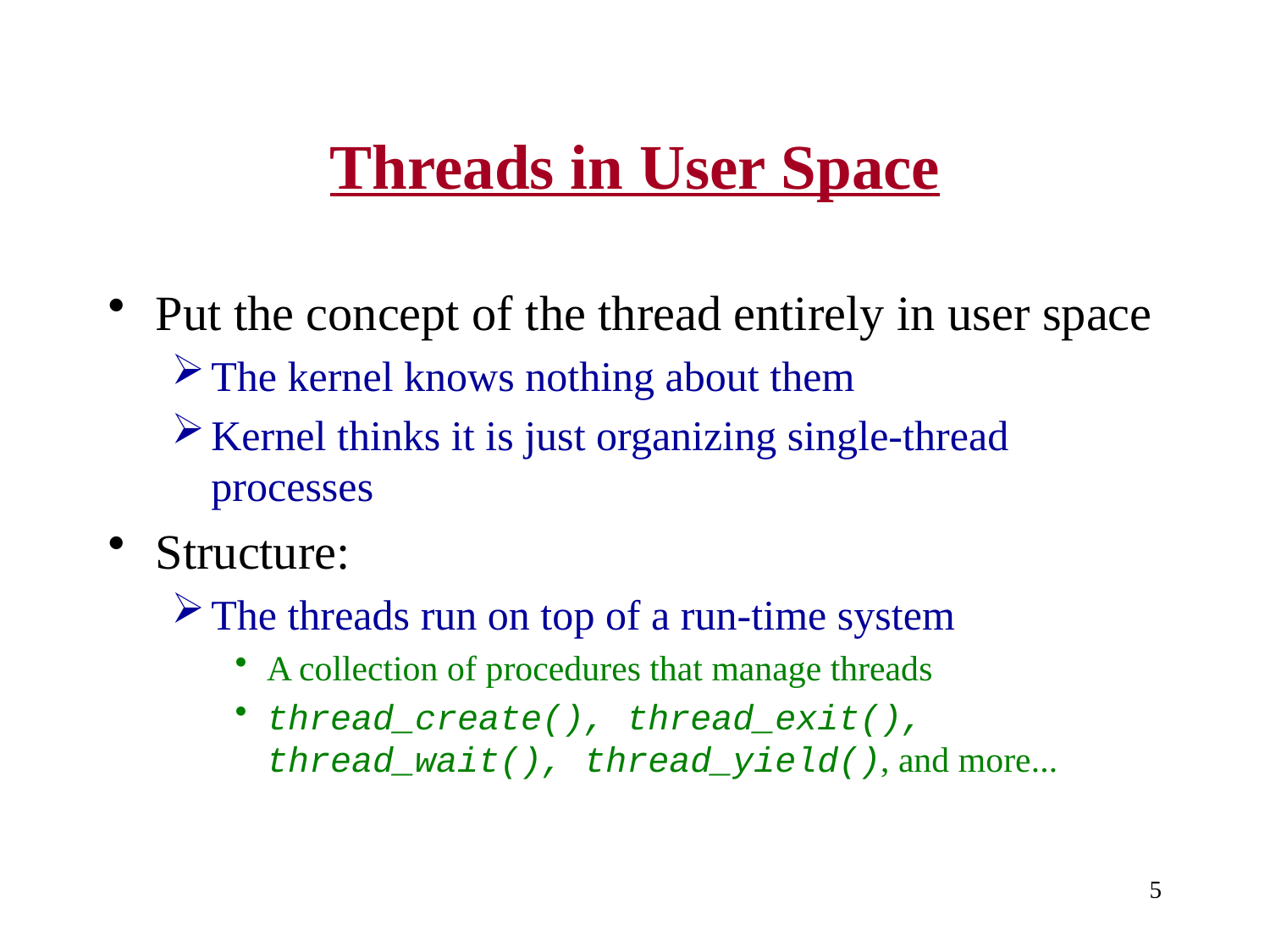

# Threads in User Space
Put the concept of the thread entirely in user space
The kernel knows nothing about them
Kernel thinks it is just organizing single-thread processes
Structure:
The threads run on top of a run-time system
A collection of procedures that manage threads
thread_create(), thread_exit(), thread_wait(), thread_yield(), and more...
5